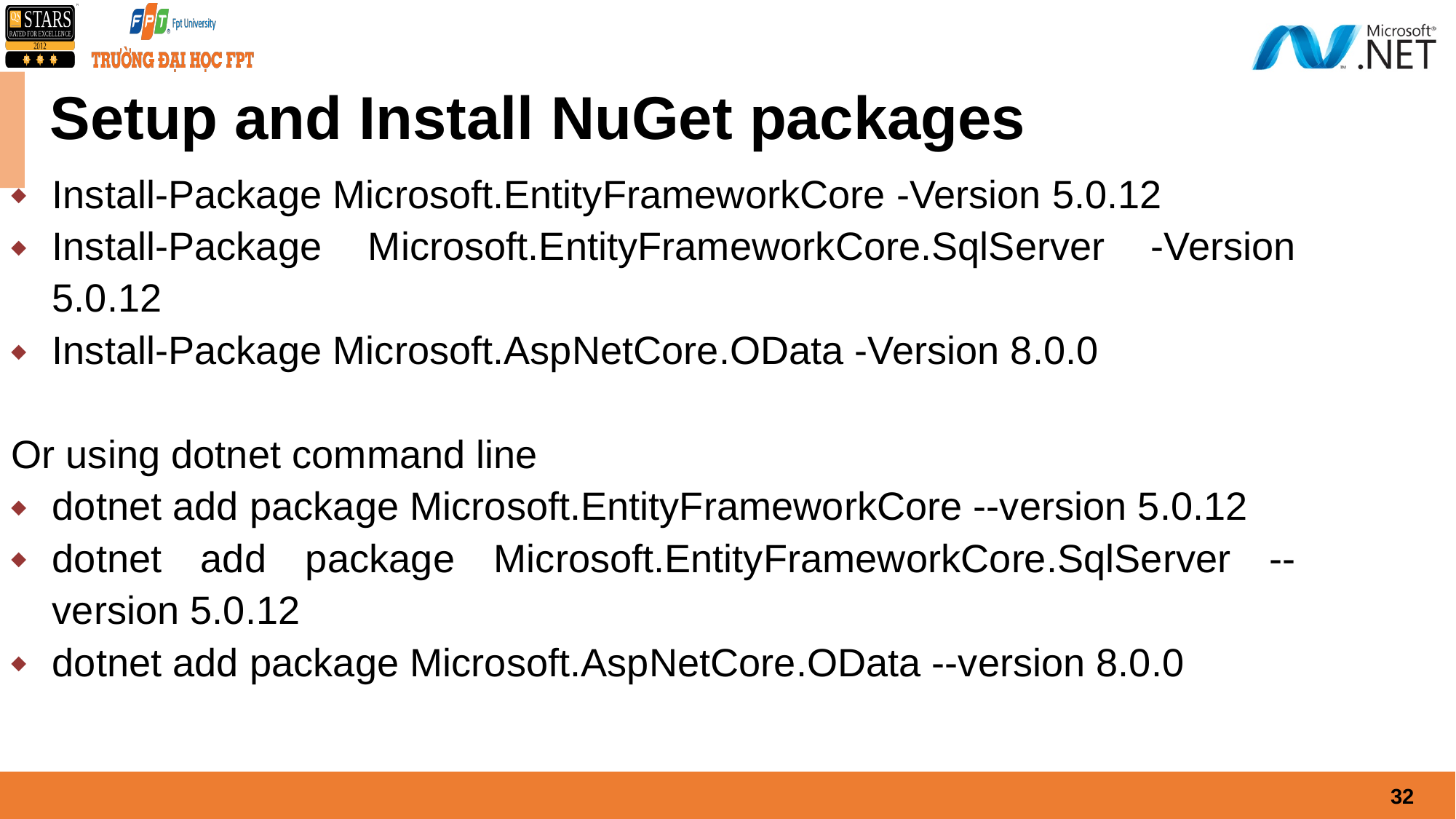

# Setup and Install NuGet packages
Install-Package Microsoft.EntityFrameworkCore -Version 5.0.12
Install-Package Microsoft.EntityFrameworkCore.SqlServer -Version 5.0.12
Install-Package Microsoft.AspNetCore.OData -Version 8.0.0

Or using dotnet command line
dotnet add package Microsoft.EntityFrameworkCore --version 5.0.12
dotnet add package Microsoft.EntityFrameworkCore.SqlServer --version 5.0.12
dotnet add package Microsoft.AspNetCore.OData --version 8.0.0
32